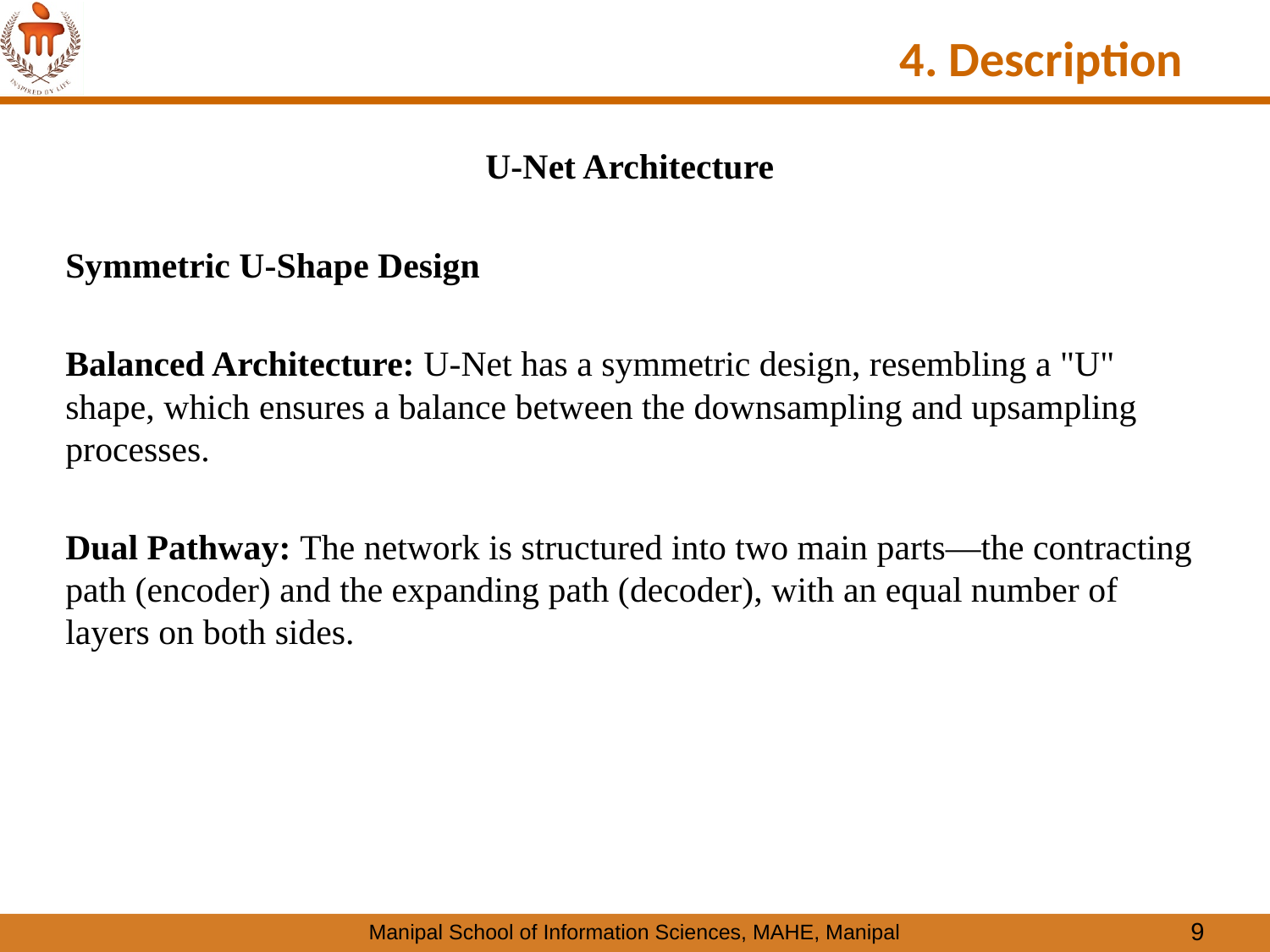

# 4. Description
U-Net Architecture

Symmetric U-Shape Design

Balanced Architecture: U-Net has a symmetric design, resembling a "U" shape, which ensures a balance between the downsampling and upsampling processes.

Dual Pathway: The network is structured into two main parts—the contracting path (encoder) and the expanding path (decoder), with an equal number of layers on both sides.

9